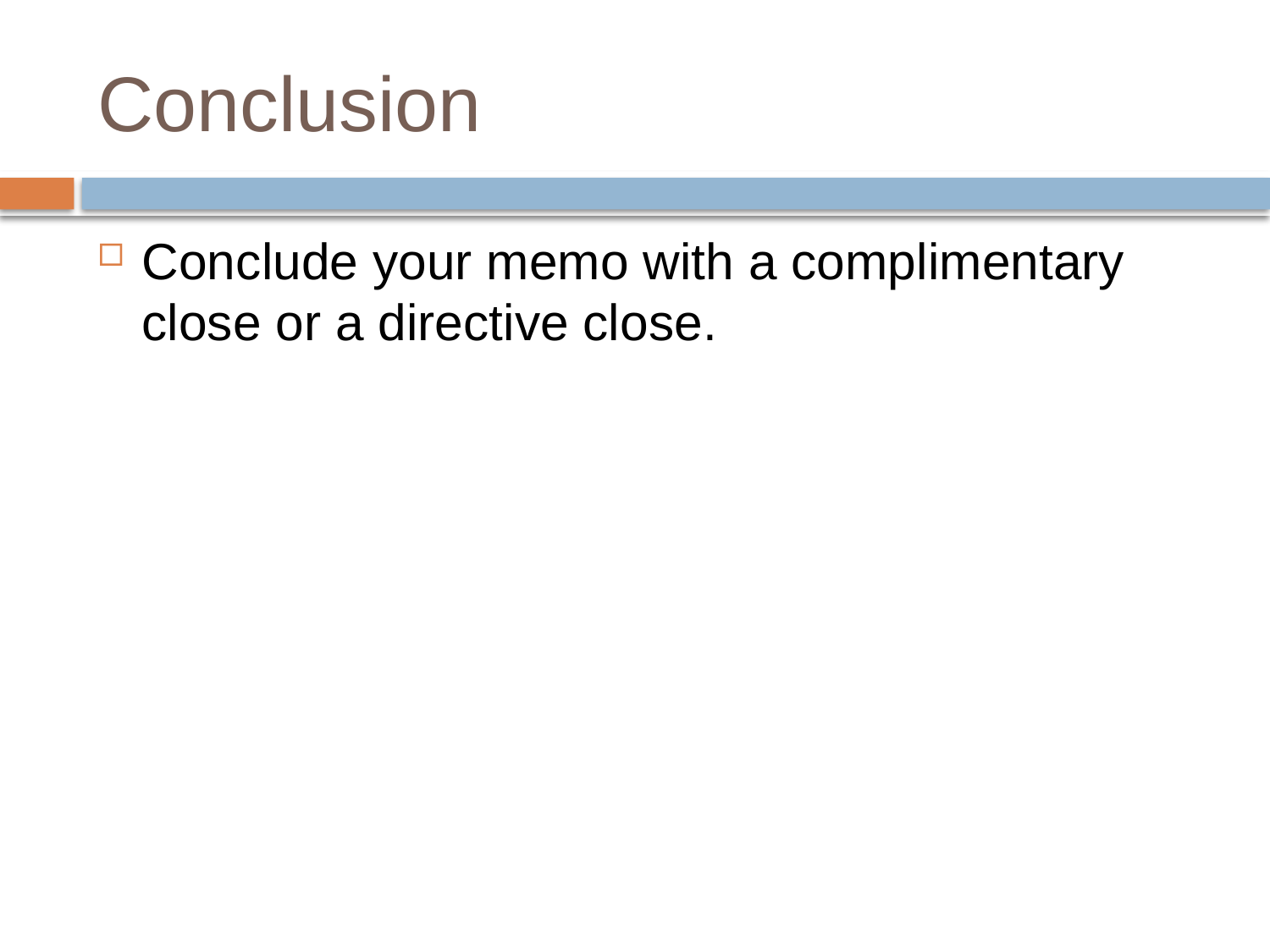

# Conclusion
Conclude your memo with a complimentary close or a directive close.